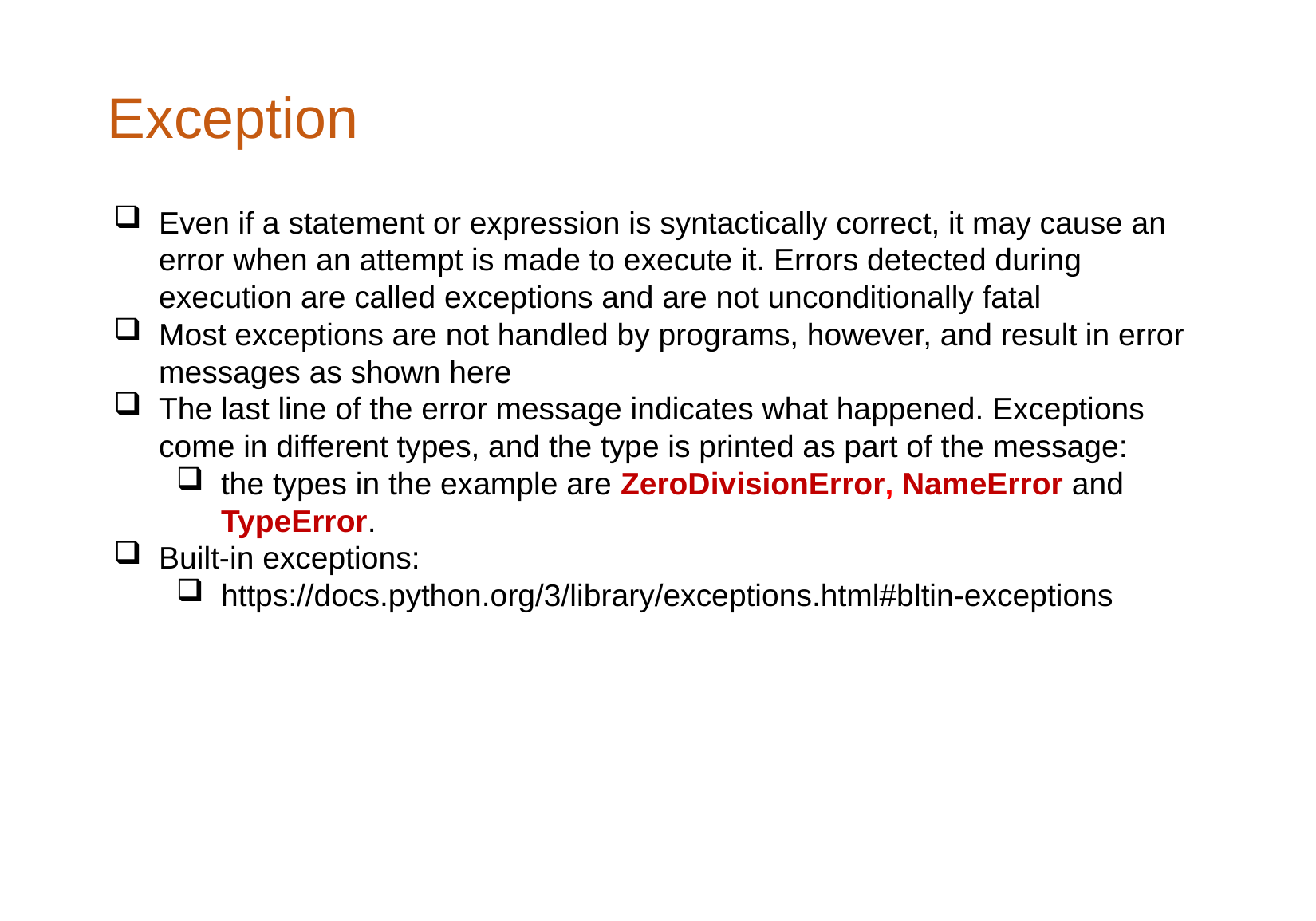

Exception
Even if a statement or expression is syntactically correct, it may cause an error when an attempt is made to execute it. Errors detected during execution are called exceptions and are not unconditionally fatal
Most exceptions are not handled by programs, however, and result in error messages as shown here
The last line of the error message indicates what happened. Exceptions come in different types, and the type is printed as part of the message:
the types in the example are ZeroDivisionError, NameError and TypeError.
Built-in exceptions:
https://docs.python.org/3/library/exceptions.html#bltin-exceptions